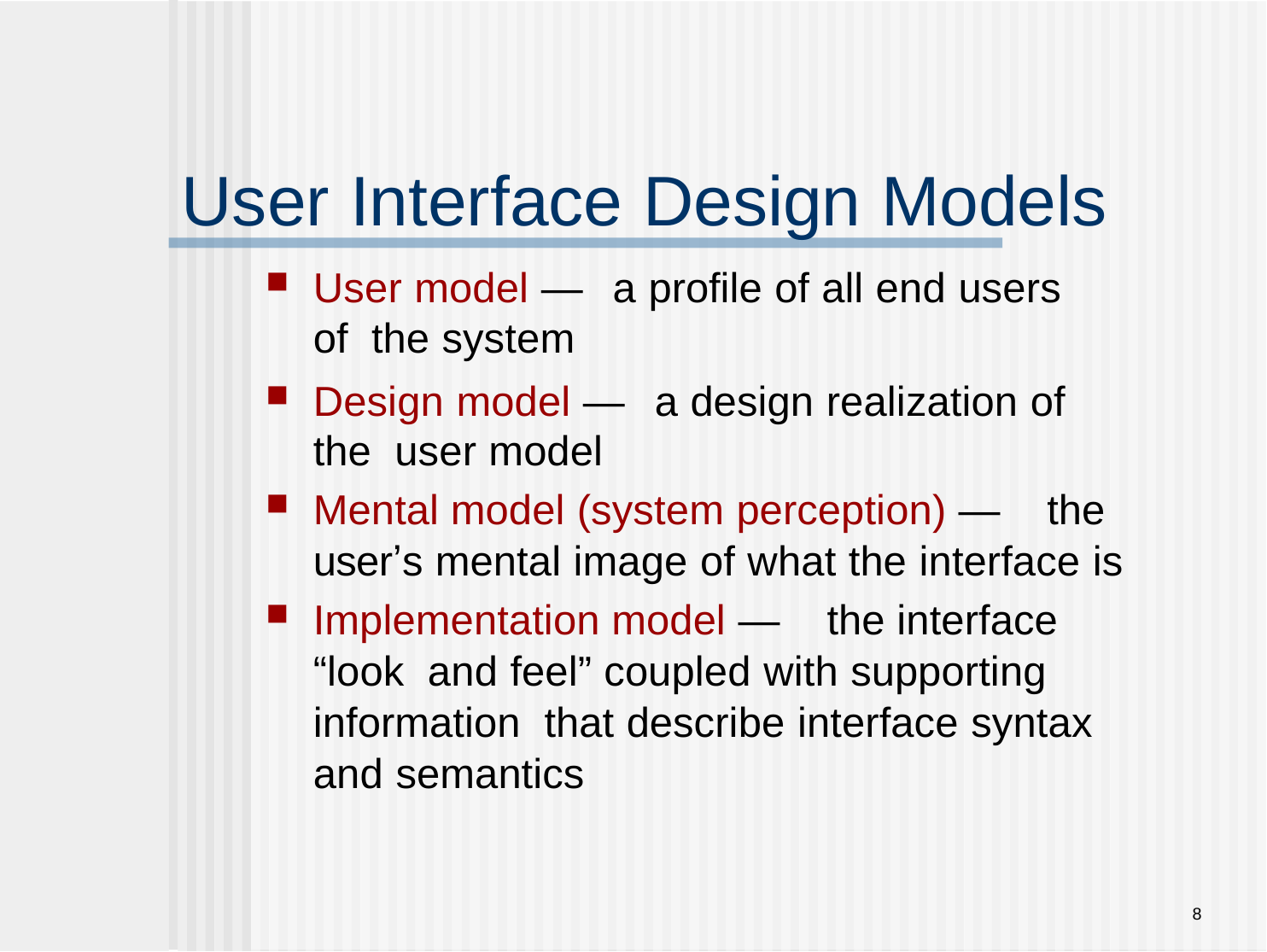

# User Interface Design Models
User model — a profile of all end users of  the system
Design model — a design realization of the  user model
Mental model (system perception) — the  userʼs mental image of what the interface is
Implementation model — the interface “look  and feel” coupled with supporting information  that describe interface syntax and semantics
8